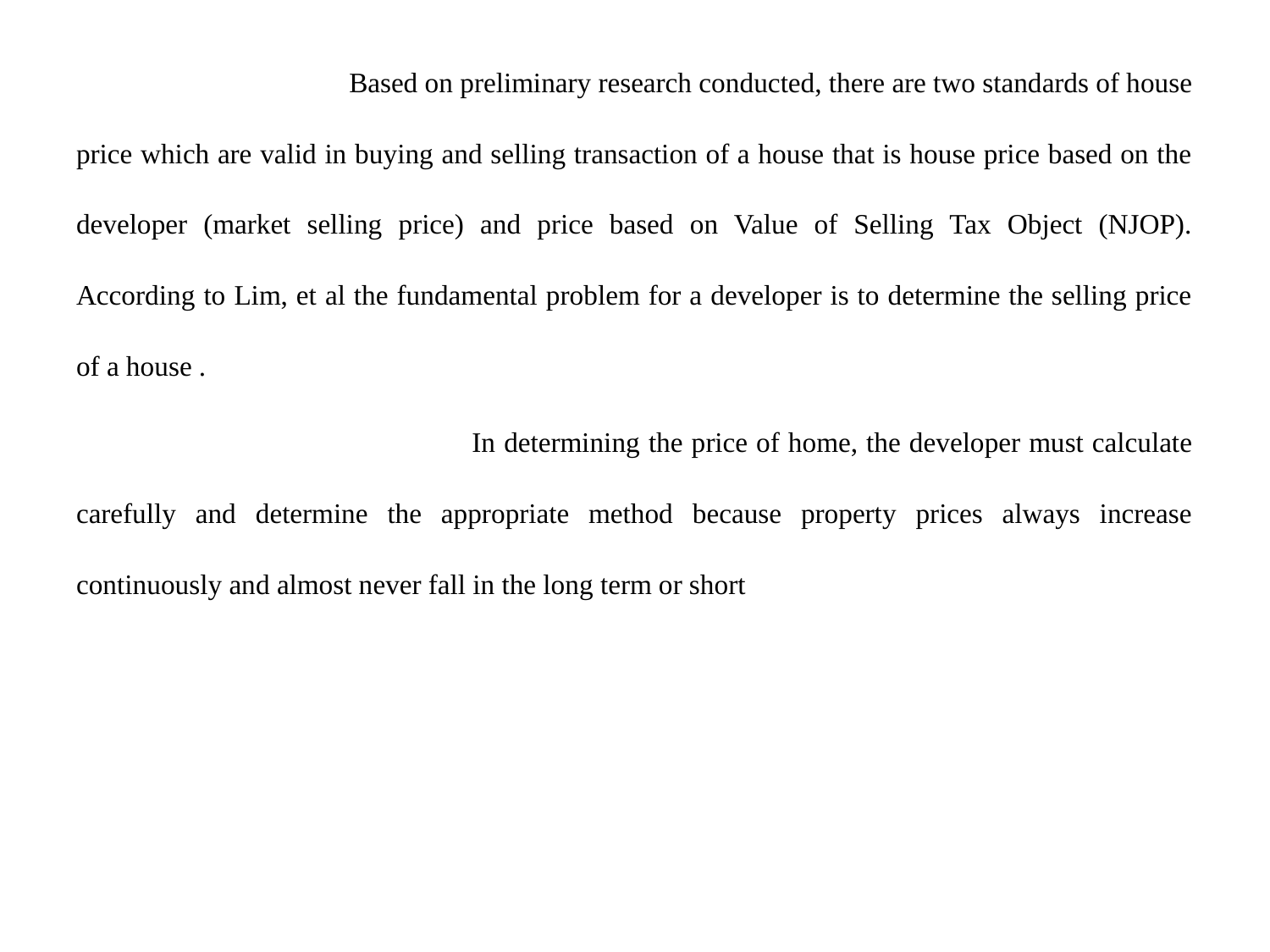

Based on preliminary research conducted, there are two standards of house price which are valid in buying and selling transaction of a house that is house price based on the developer (market selling price) and price based on Value of Selling Tax Object (NJOP). According to Lim, et al the fundamental problem for a developer is to determine the selling price of a house .
                                              In determining the price of home, the developer must calculate carefully and determine the appropriate method because property prices always increase continuously and almost never fall in the long term or short